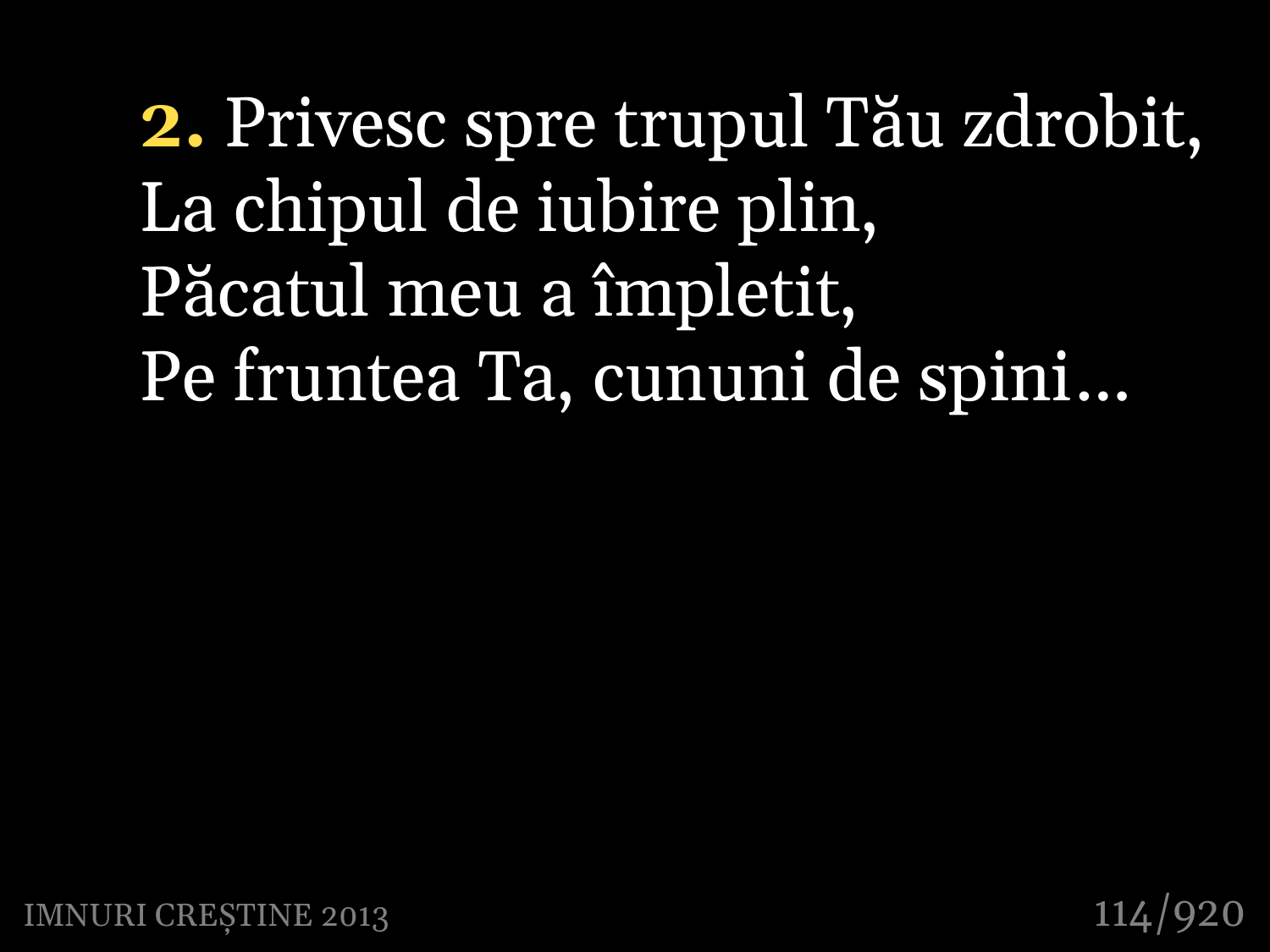

2. Privesc spre trupul Tău zdrobit,
La chipul de iubire plin,
Păcatul meu a împletit,
Pe fruntea Ta, cununi de spini…
114/920
IMNURI CREȘTINE 2013